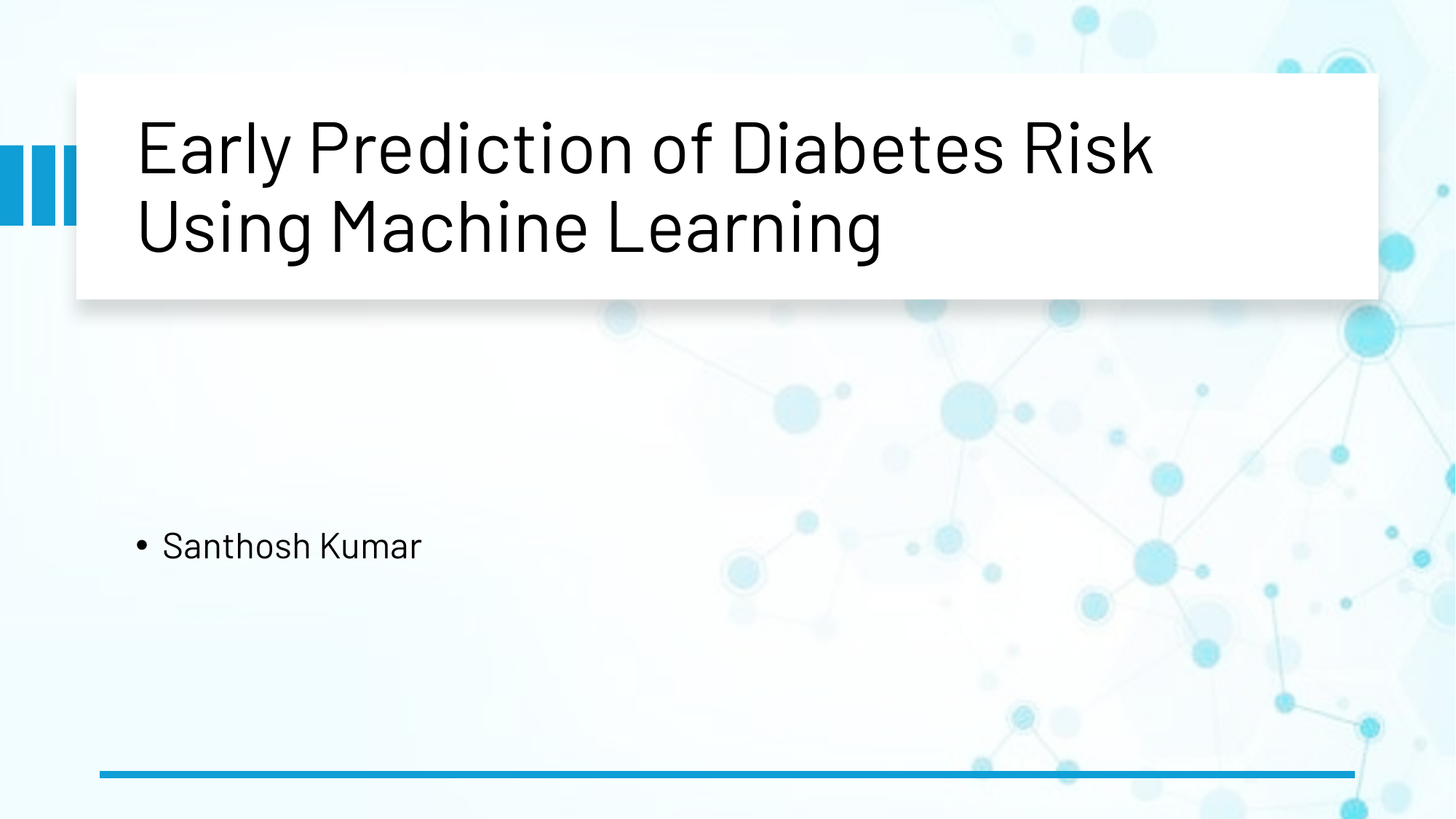

# Early Prediction of Diabetes Risk Using Machine Learning

Santhosh Kumar